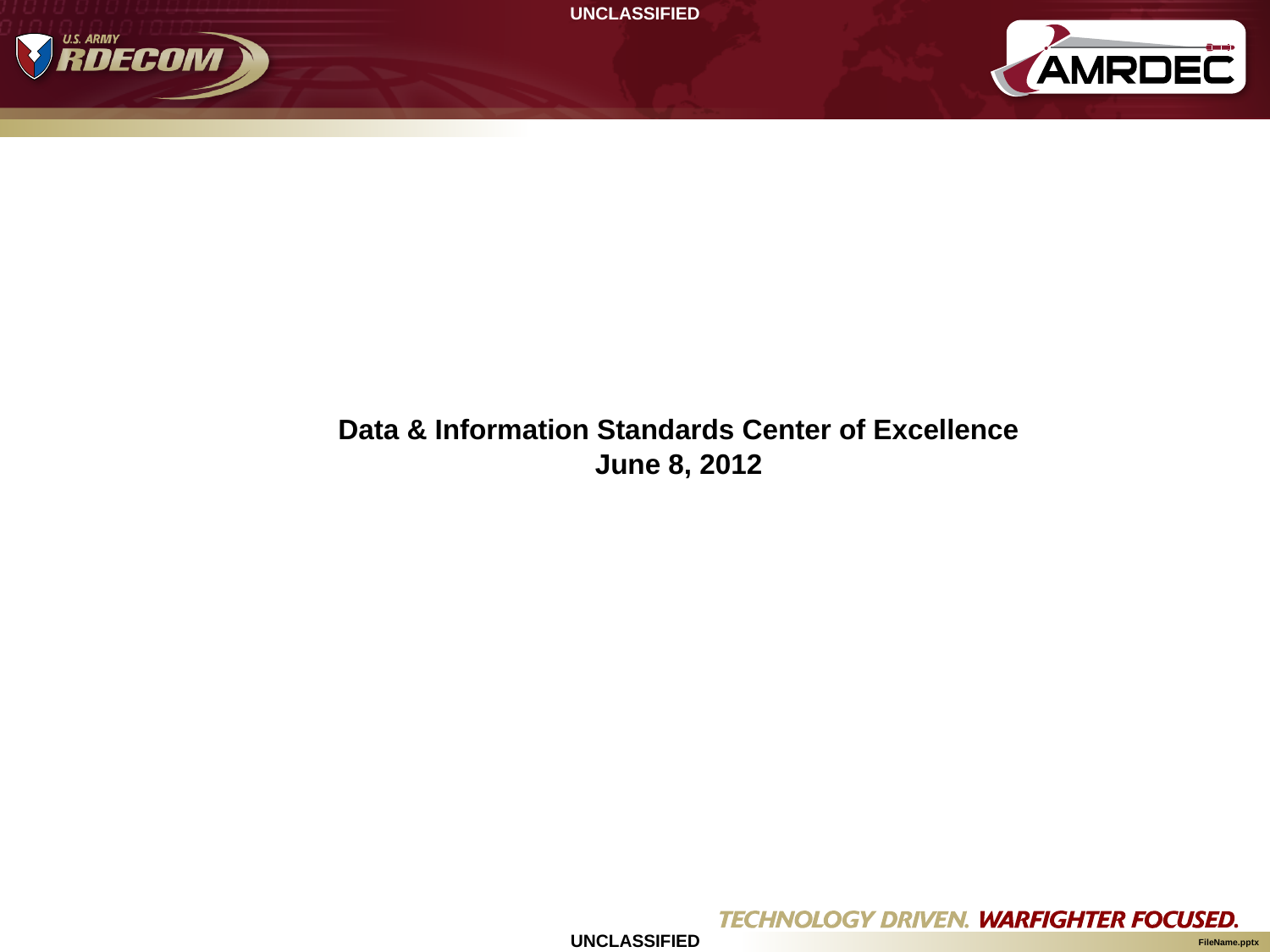

#
Data & Information Standards Center of Excellence
June 8, 2012